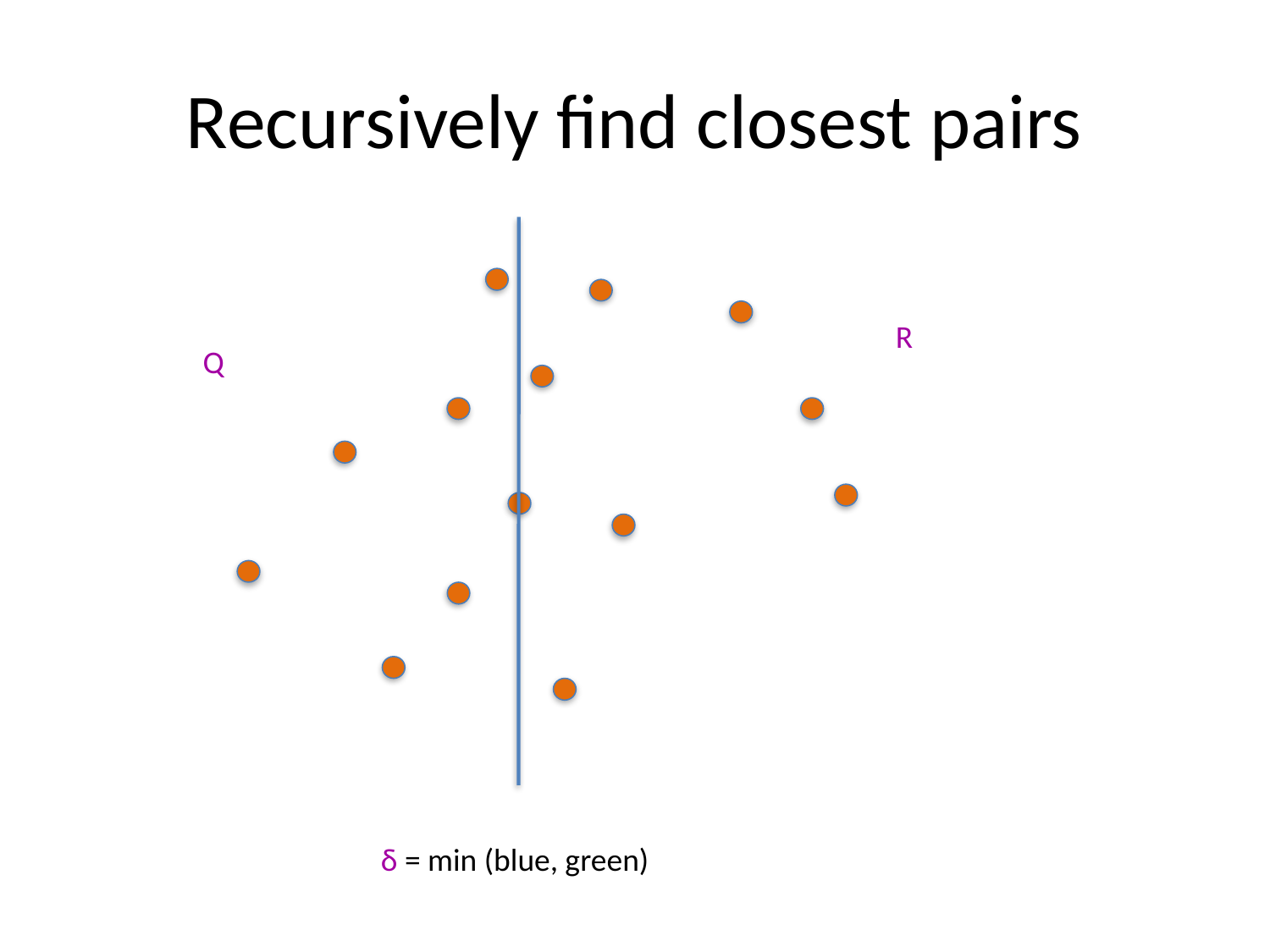

# Recursively find closest pairs
R
Q

δ = min (blue, green)